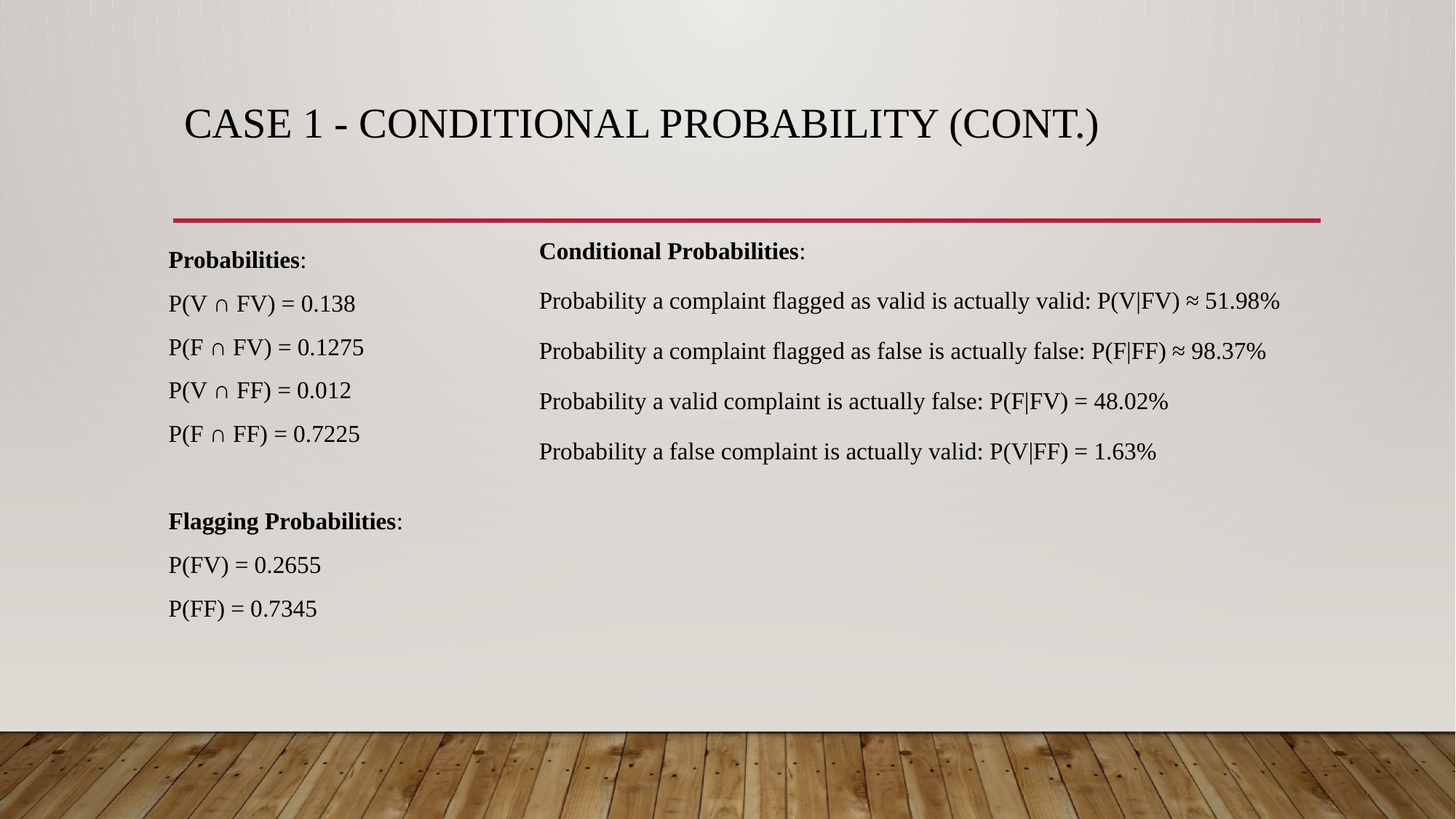

# Case 1 - Conditional Probability (cont.)
Probabilities:
P(V ∩ FV) = 0.138
P(F ∩ FV) = 0.1275
P(V ∩ FF) = 0.012
P(F ∩ FF) = 0.7225

Flagging Probabilities:
P(FV) = 0.2655
P(FF) = 0.7345

Conditional Probabilities:
Probability a complaint flagged as valid is actually valid: P(V|FV) ≈ 51.98%
Probability a complaint flagged as false is actually false: P(F|FF) ≈ 98.37%
Probability a valid complaint is actually false: P(F|FV) = 48.02%
Probability a false complaint is actually valid: P(V|FF) = 1.63%